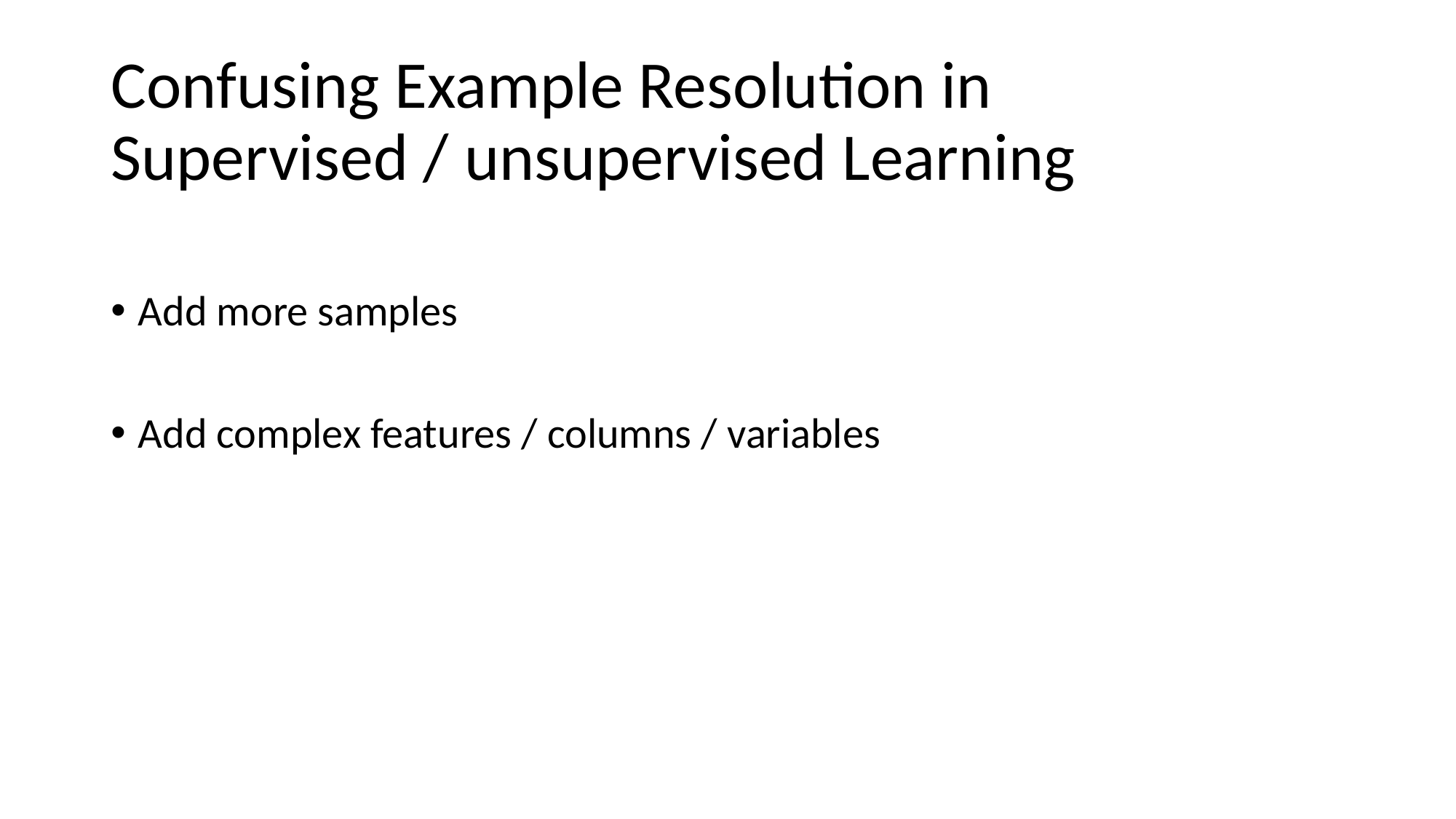

# Confusing Example Resolution in Supervised / unsupervised Learning

Add more samples

Add complex features / columns / variables